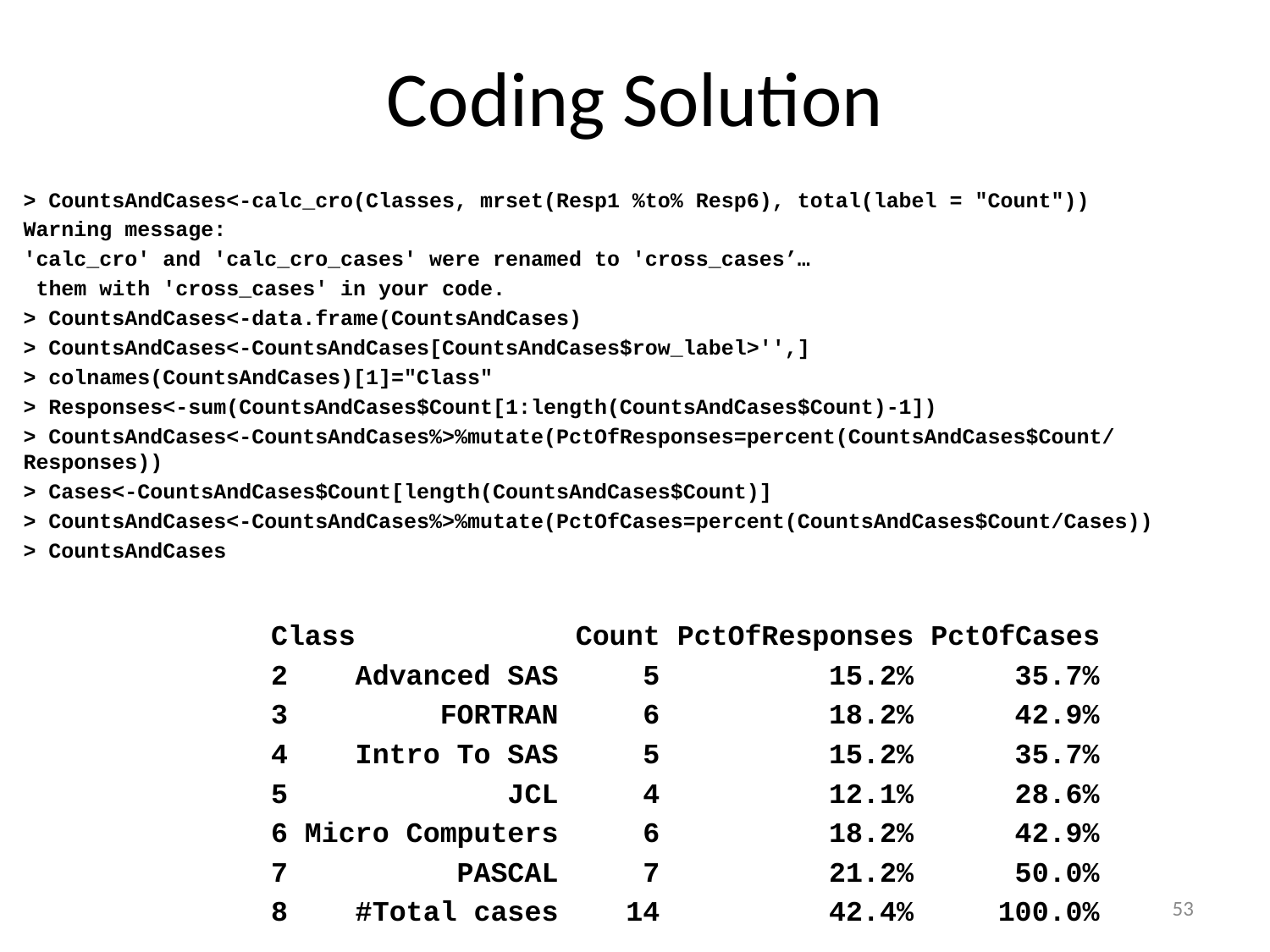

# Coding Solution
> CountsAndCases<-calc_cro(Classes, mrset(Resp1 %to% Resp6), total(label = "Count"))
Warning message:
'calc_cro' and 'calc_cro_cases' were renamed to 'cross_cases’…
 them with 'cross_cases' in your code.
> CountsAndCases<-data.frame(CountsAndCases)
> CountsAndCases<-CountsAndCases[CountsAndCases$row_label>'',]
> colnames(CountsAndCases)[1]="Class"
> Responses<-sum(CountsAndCases$Count[1:length(CountsAndCases$Count)-1])
> CountsAndCases<-CountsAndCases%>%mutate(PctOfResponses=percent(CountsAndCases$Count/Responses))
> Cases<-CountsAndCases$Count[length(CountsAndCases$Count)]
> CountsAndCases<-CountsAndCases%>%mutate(PctOfCases=percent(CountsAndCases$Count/Cases))
> CountsAndCases
Class 		   Count PctOfResponses PctOfCases
2    Advanced SAS     5          15.2%      35.7%
3         FORTRAN     6          18.2%      42.9%
4    Intro To SAS     5          15.2%      35.7%
5             JCL     4          12.1%      28.6%
6 Micro Computers     6          18.2%      42.9%
7          PASCAL     7          21.2%      50.0%
8    #Total cases    14          42.4%     100.0%
53